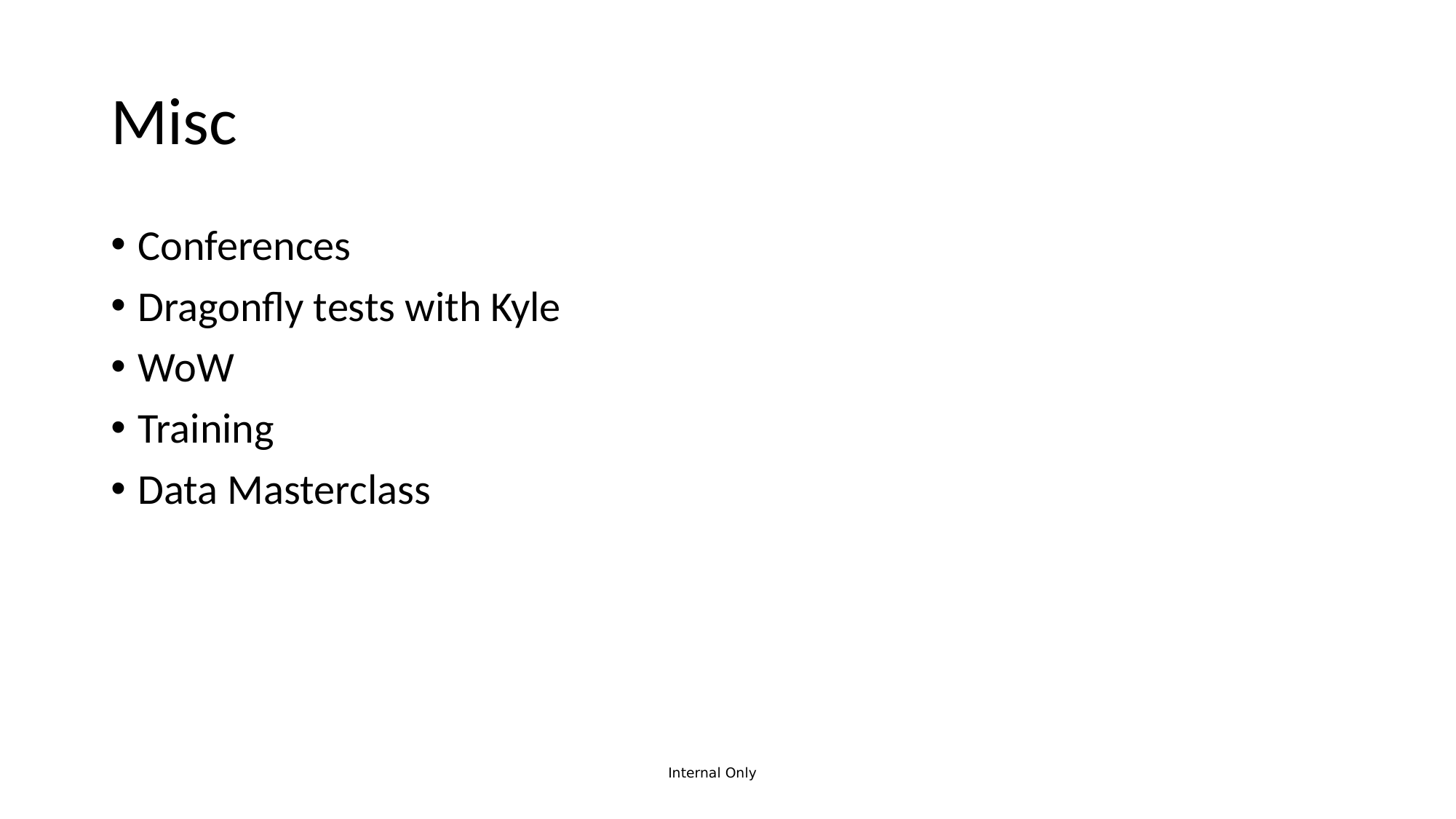

# Misc
Conferences
Dragonfly tests with Kyle
WoW
Training
Data Masterclass
Internal Only